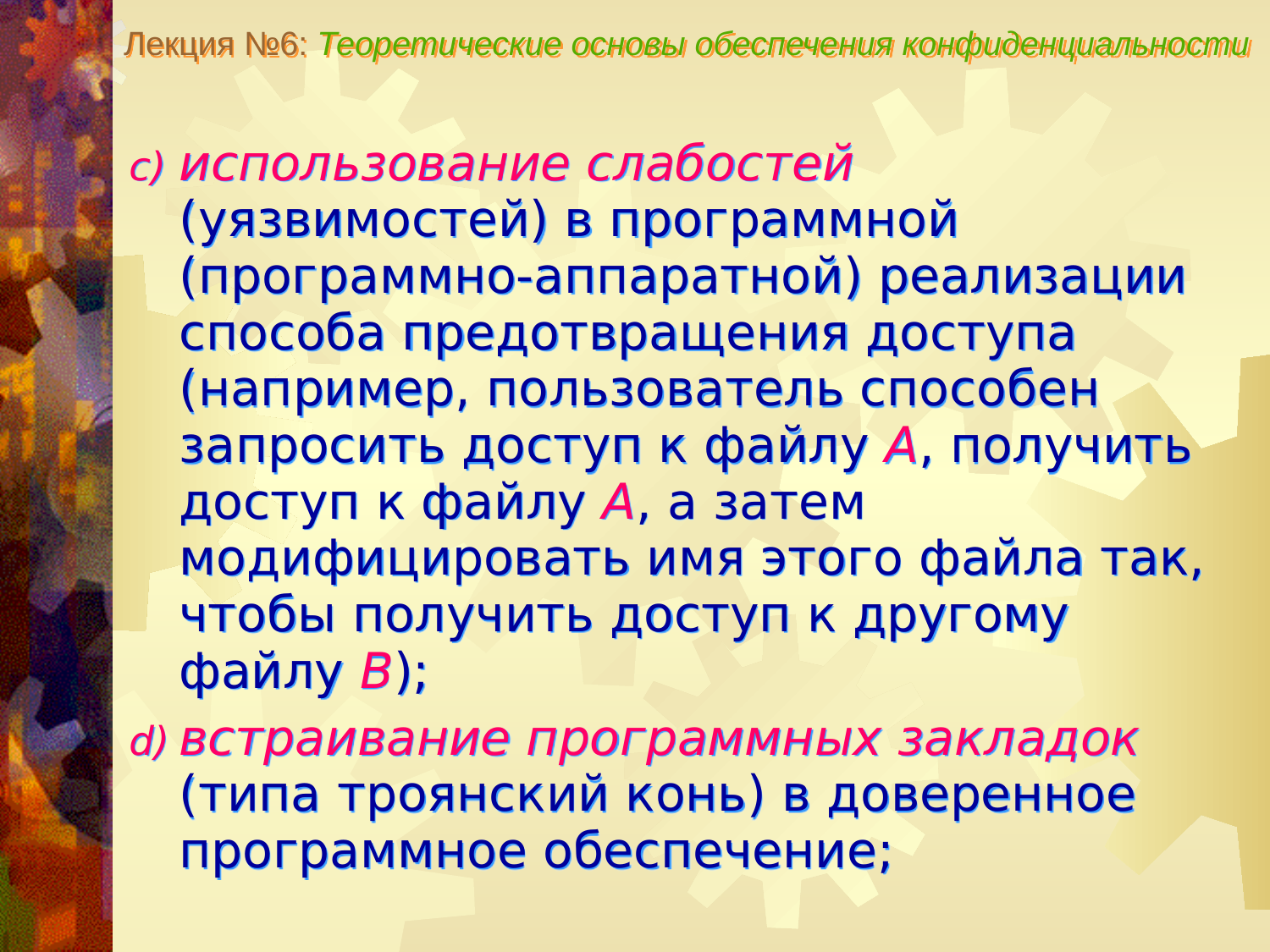

Лекция №6: Теоретические основы обеспечения конфиденциальности
использование слабостей (уязвимостей) в программной (программно-аппаратной) реализации способа предотвращения доступа (например, пользователь способен запросить доступ к файлу А, получить доступ к файлу А, а затем модифицировать имя этого файла так, чтобы получить доступ к другому файлу В);
встраивание программных закладок (типа троянский конь) в доверенное программное обеспечение;